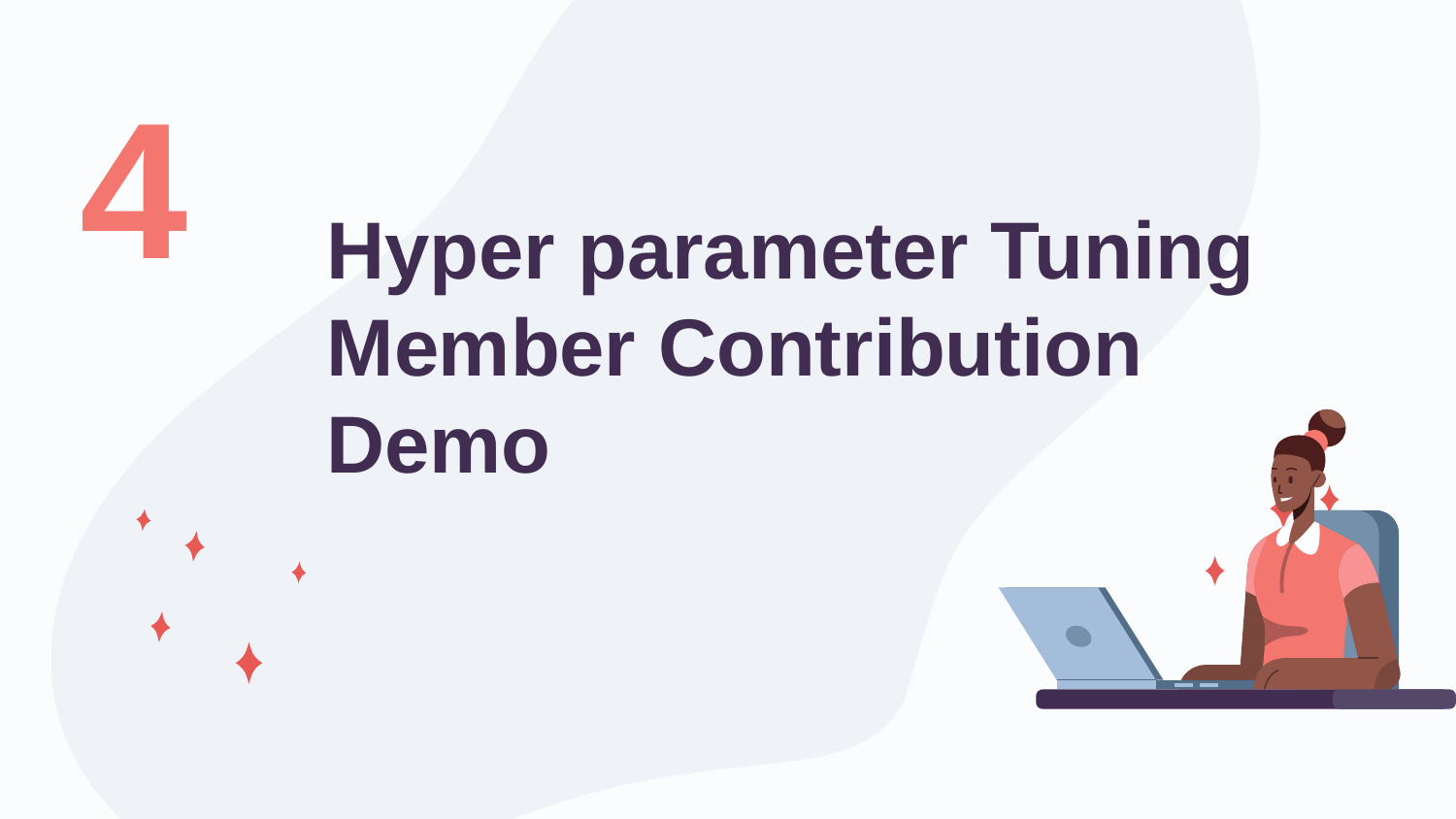

4
# Hyper parameter Tuning Member Contribution  Demo